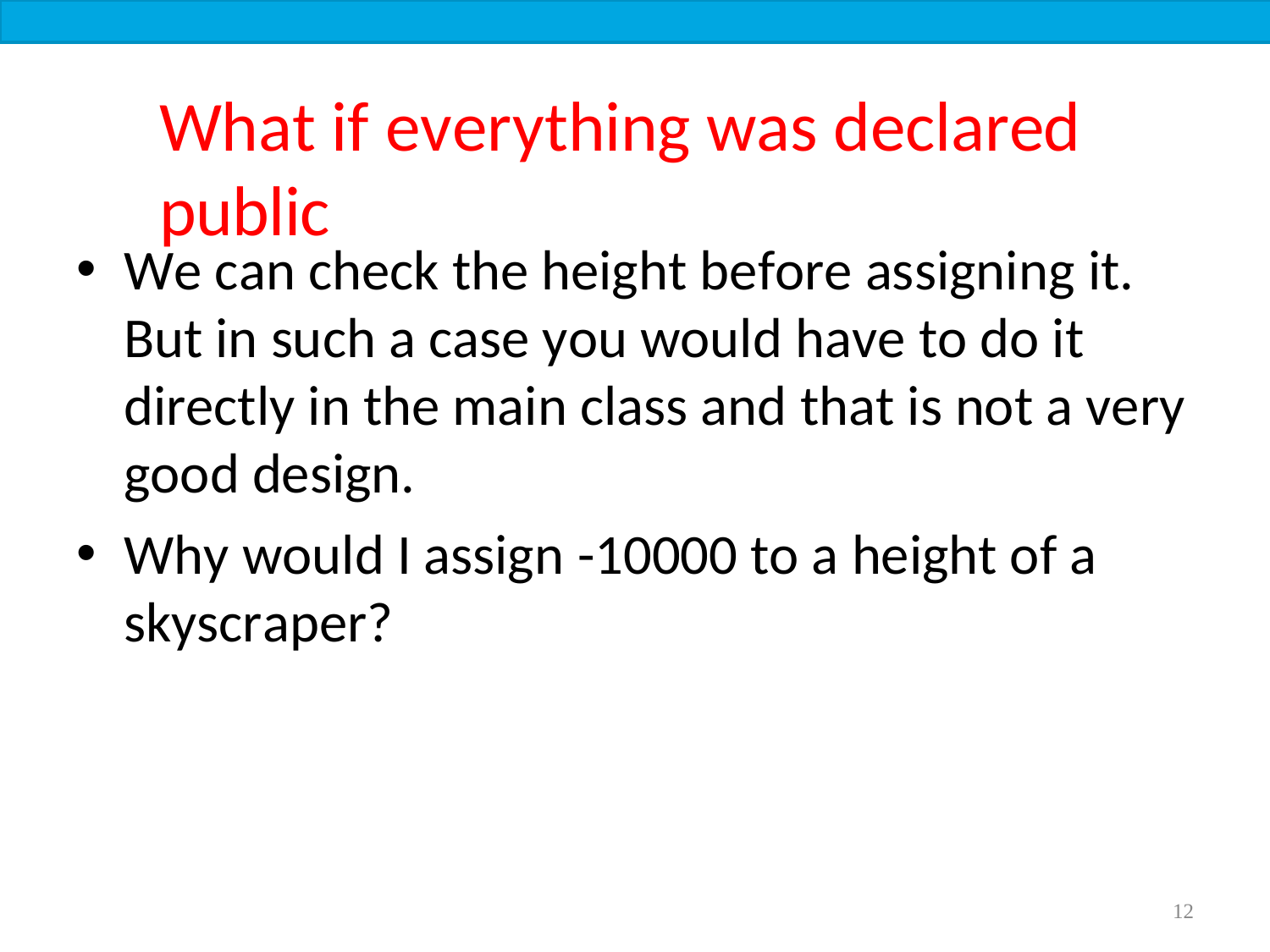

# What if everything was declared public
We can check the height before assigning it. But in such a case you would have to do it directly in the main class and that is not a very good design.
Why would I assign -10000 to a height of a skyscraper?
12